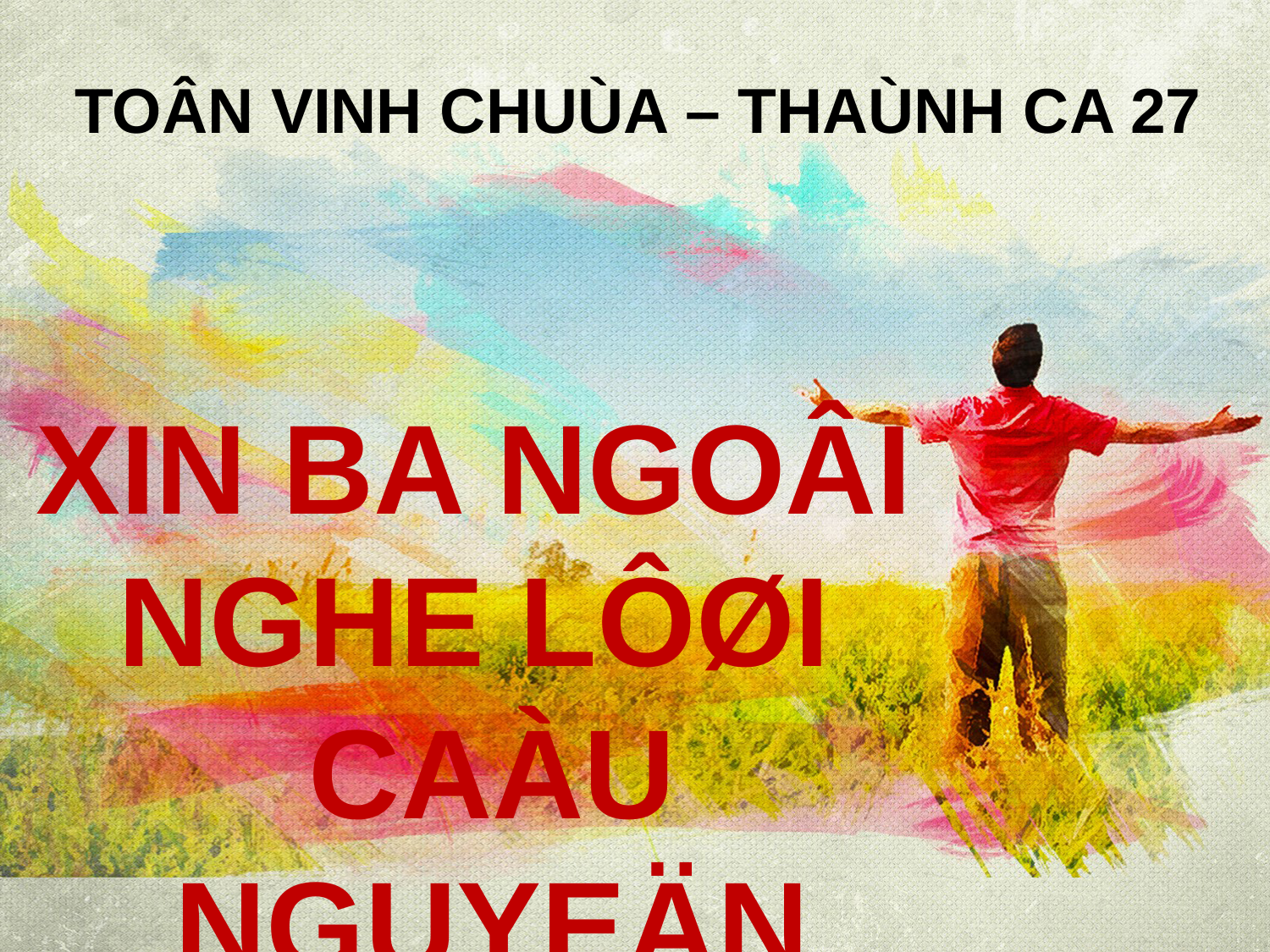

TOÂN VINH CHUÙA – THAÙNH CA 27
XIN BA NGOÂI
NGHE LÔØI
CAÀU NGUYEÄN